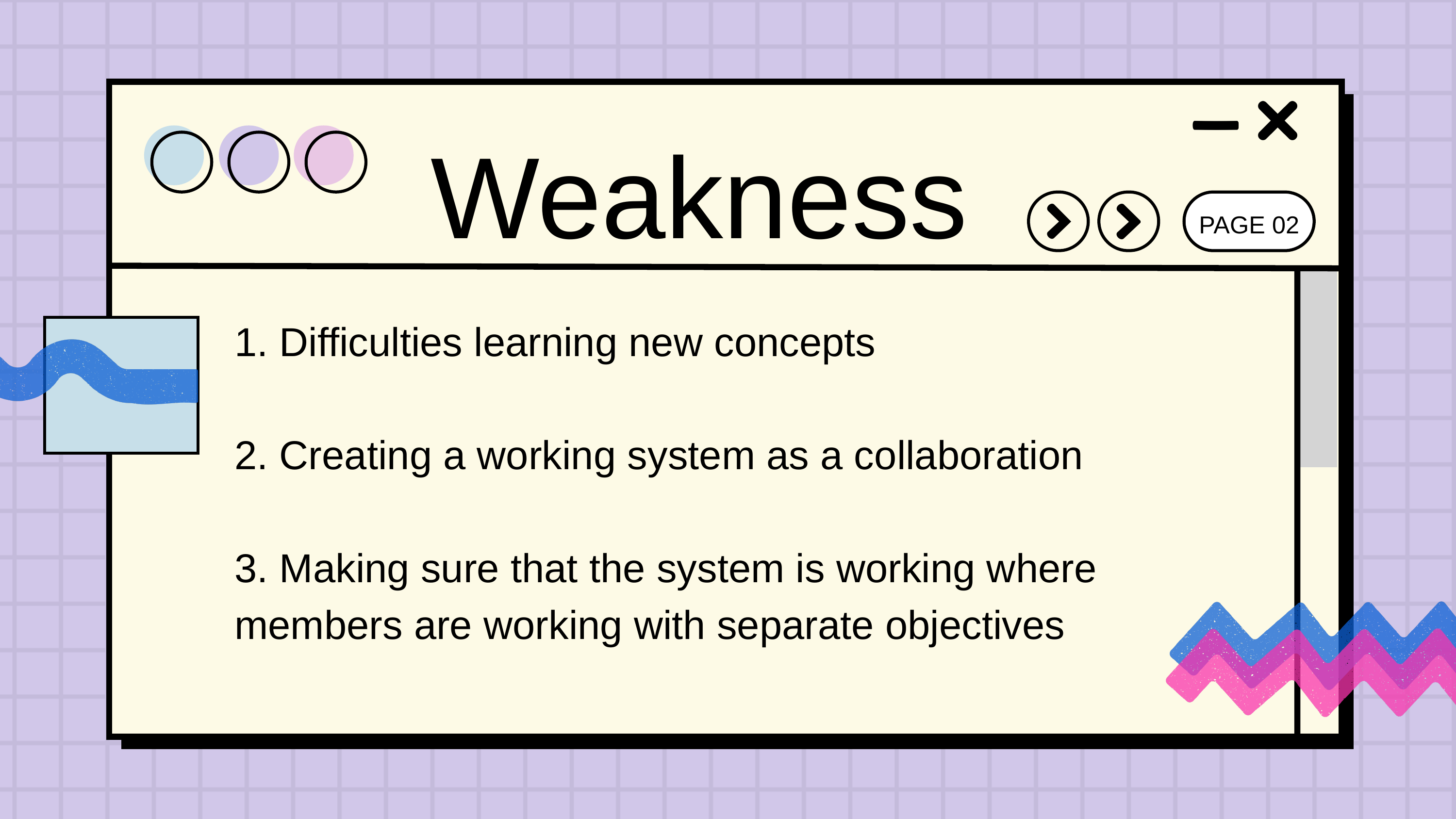

Weakness

PAGE 02

1. Difficulties learning new concepts

2. Creating a working system as a collaboration

3. Making sure that the system is working where members are working with separate objectives